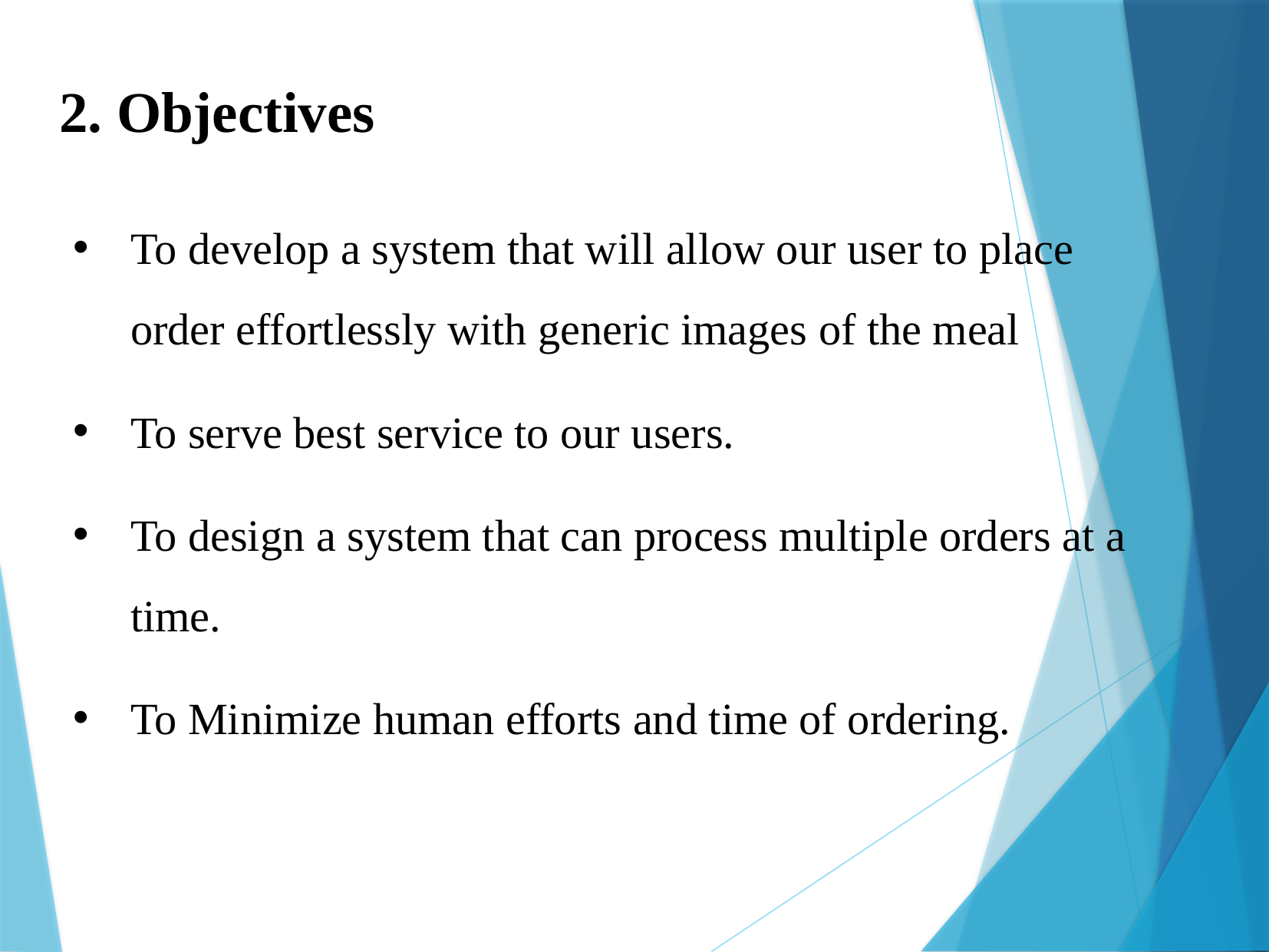

2. Objectives
To develop a system that will allow our user to place order effortlessly with generic images of the meal
To serve best service to our users.
To design a system that can process multiple orders at a time.
To Minimize human efforts and time of ordering.